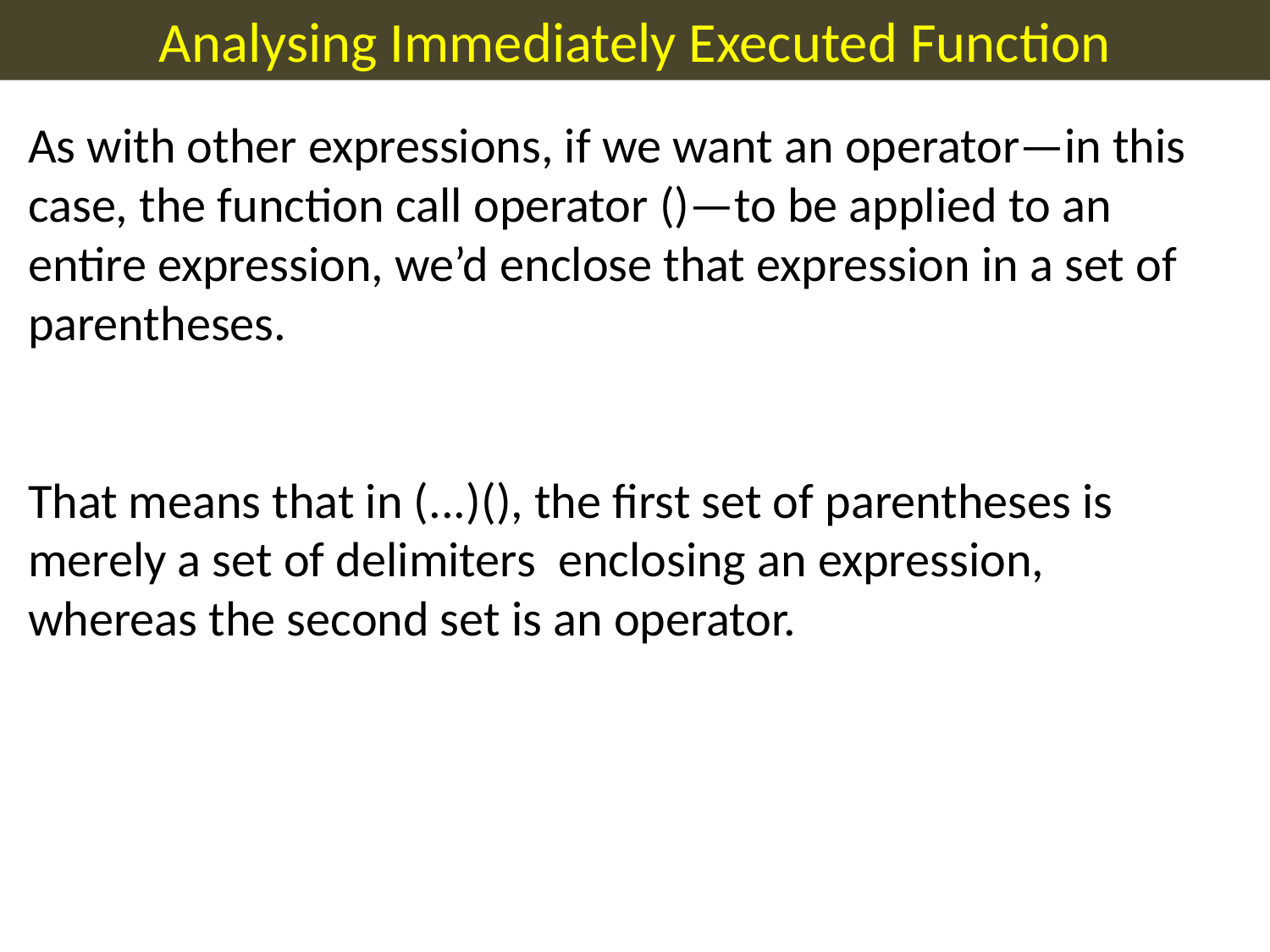

Analysing Immediately Executed Function
As with other expressions, if we want an operator—in this case, the function call operator ()—to be applied to an entire expression, we’d enclose that expression in a set of parentheses.

That means that in (...)(), the first set of parentheses is merely a set of delimiters  enclosing an expression, whereas the second set is an operator.